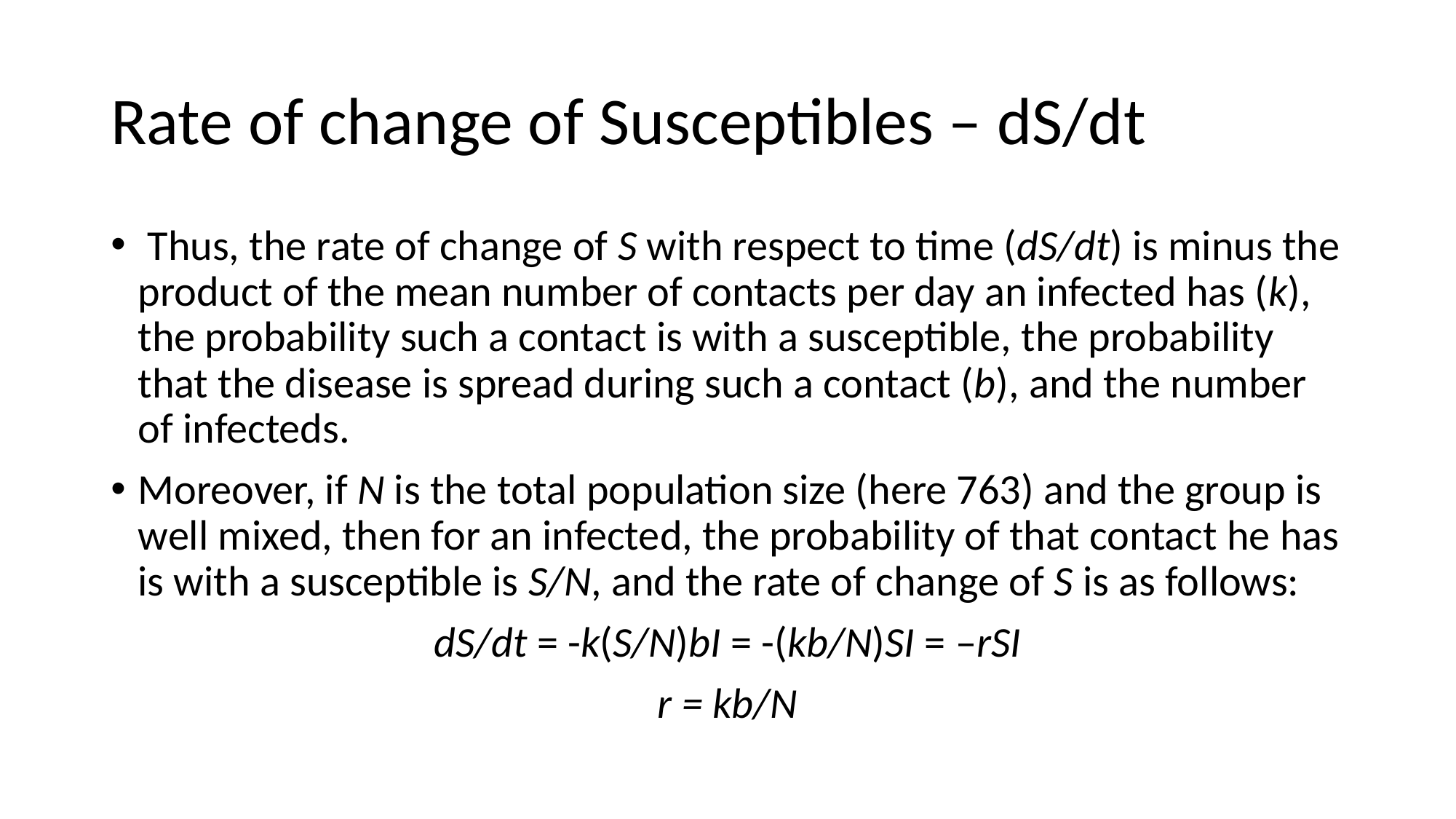

Rate of change of Susceptibles – dS/dt
 Thus, the rate of change of S with respect to time (dS/dt) is minus the product of the mean number of contacts per day an infected has (k), the probability such a contact is with a susceptible, the probability that the disease is spread during such a contact (b), and the number of infecteds.
Moreover, if N is the total population size (here 763) and the group is well mixed, then for an infected, the probability of that contact he has is with a susceptible is S/N, and the rate of change of S is as follows:
dS/dt = -k(S/N)bI = -(kb/N)SI = –rSI
r = kb/N